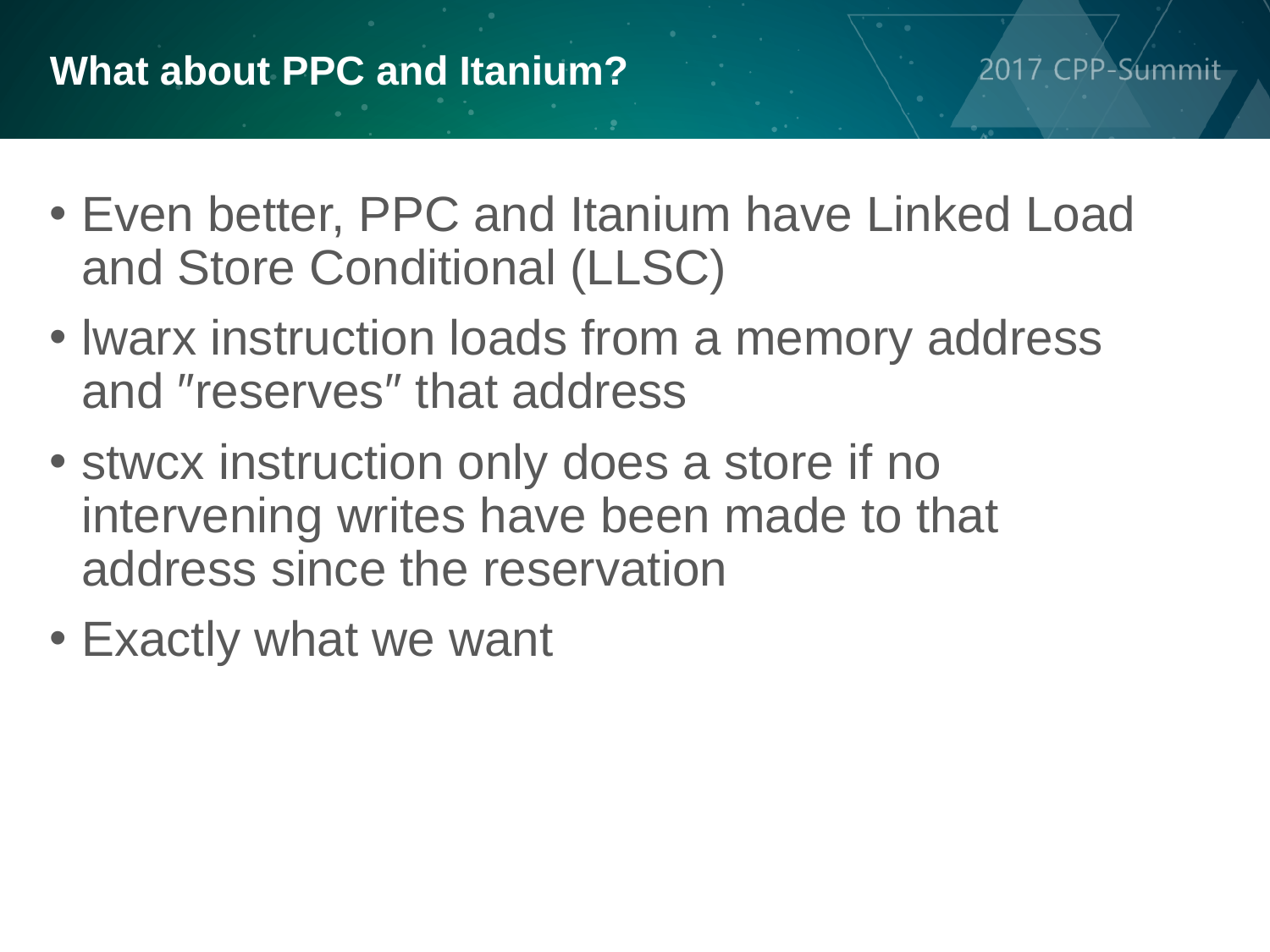

What about PPC and Itanium?
Even better, PPC and Itanium have Linked Load and Store Conditional (LLSC)
lwarx instruction loads from a memory address and ″reserves″ that address
stwcx instruction only does a store if no intervening writes have been made to that address since the reservation
Exactly what we want